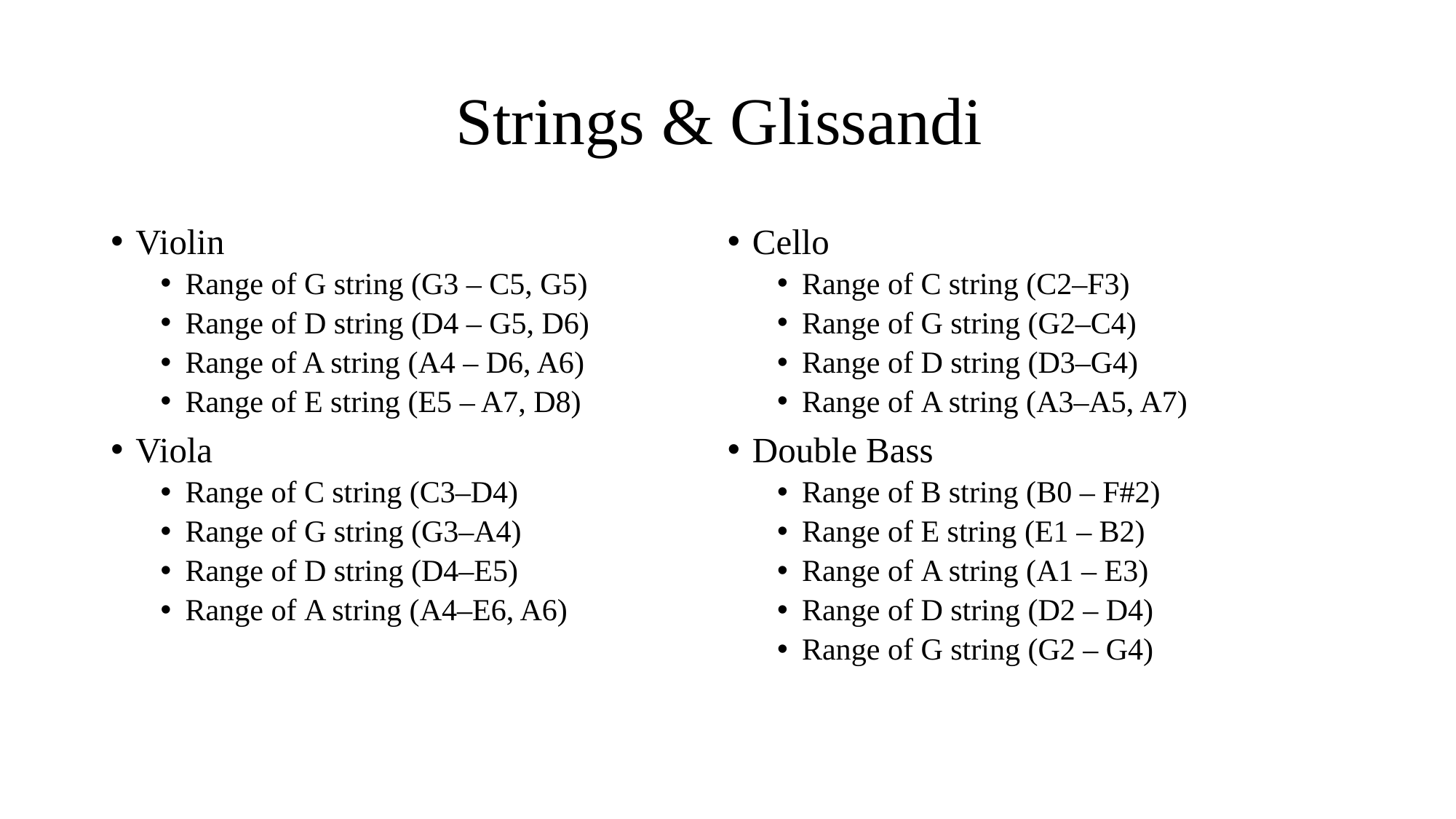

# Strings & Glissandi
Violin
Range of G string (G3 – C5, G5)
Range of D string (D4 – G5, D6)
Range of A string (A4 – D6, A6)
Range of E string (E5 – A7, D8)
Viola
Range of C string (C3–D4)
Range of G string (G3–A4)
Range of D string (D4–E5)
Range of A string (A4–E6, A6)

Cello
Range of C string (C2–F3)
Range of G string (G2–C4)
Range of D string (D3–G4)
Range of A string (A3–A5, A7)
Double Bass
Range of B string (B0 – F#2)
Range of E string (E1 – B2)
Range of A string (A1 – E3)
Range of D string (D2 – D4)
Range of G string (G2 – G4)